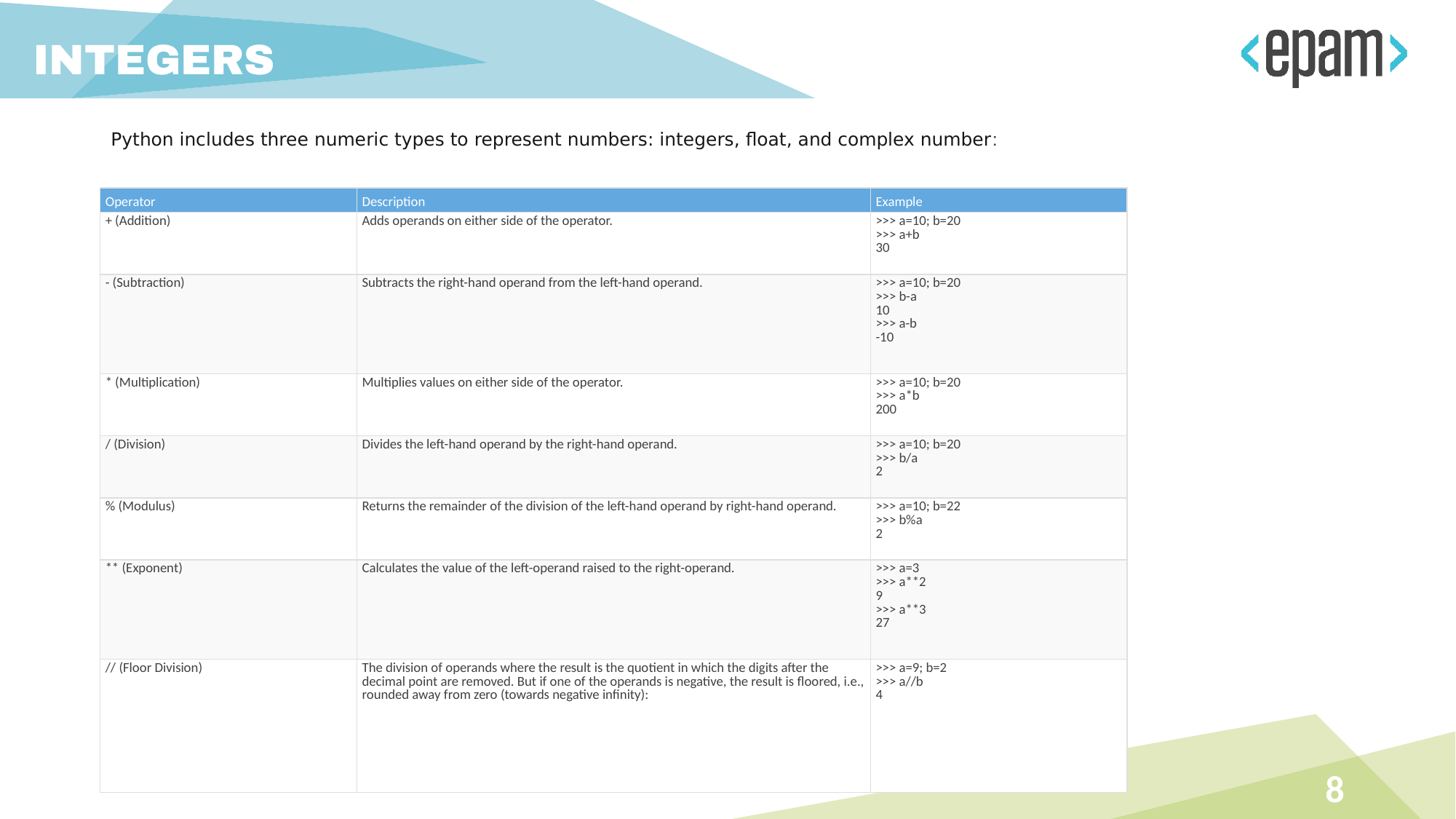

integers
Python includes three numeric types to represent numbers: integers, float, and complex number:

| Operator | Description | Example |
| --- | --- | --- |
| + (Addition) | Adds operands on either side of the operator. | >>> a=10; b=20 >>> a+b 30 |
| - (Subtraction) | Subtracts the right-hand operand from the left-hand operand. | >>> a=10; b=20 >>> b-a 10 >>> a-b -10 |
| \* (Multiplication) | Multiplies values on either side of the operator. | >>> a=10; b=20 >>> a\*b 200 |
| / (Division) | Divides the left-hand operand by the right-hand operand. | >>> a=10; b=20 >>> b/a 2 |
| % (Modulus) | Returns the remainder of the division of the left-hand operand by right-hand operand. | >>> a=10; b=22 >>> b%a 2 |
| \*\* (Exponent) | Calculates the value of the left-operand raised to the right-operand. | >>> a=3 >>> a\*\*2 9 >>> a\*\*3 27 |
| // (Floor Division) | The division of operands where the result is the quotient in which the digits after the decimal point are removed. But if one of the operands is negative, the result is floored, i.e., rounded away from zero (towards negative infinity): | >>> a=9; b=2 >>> a//b 4 |
8